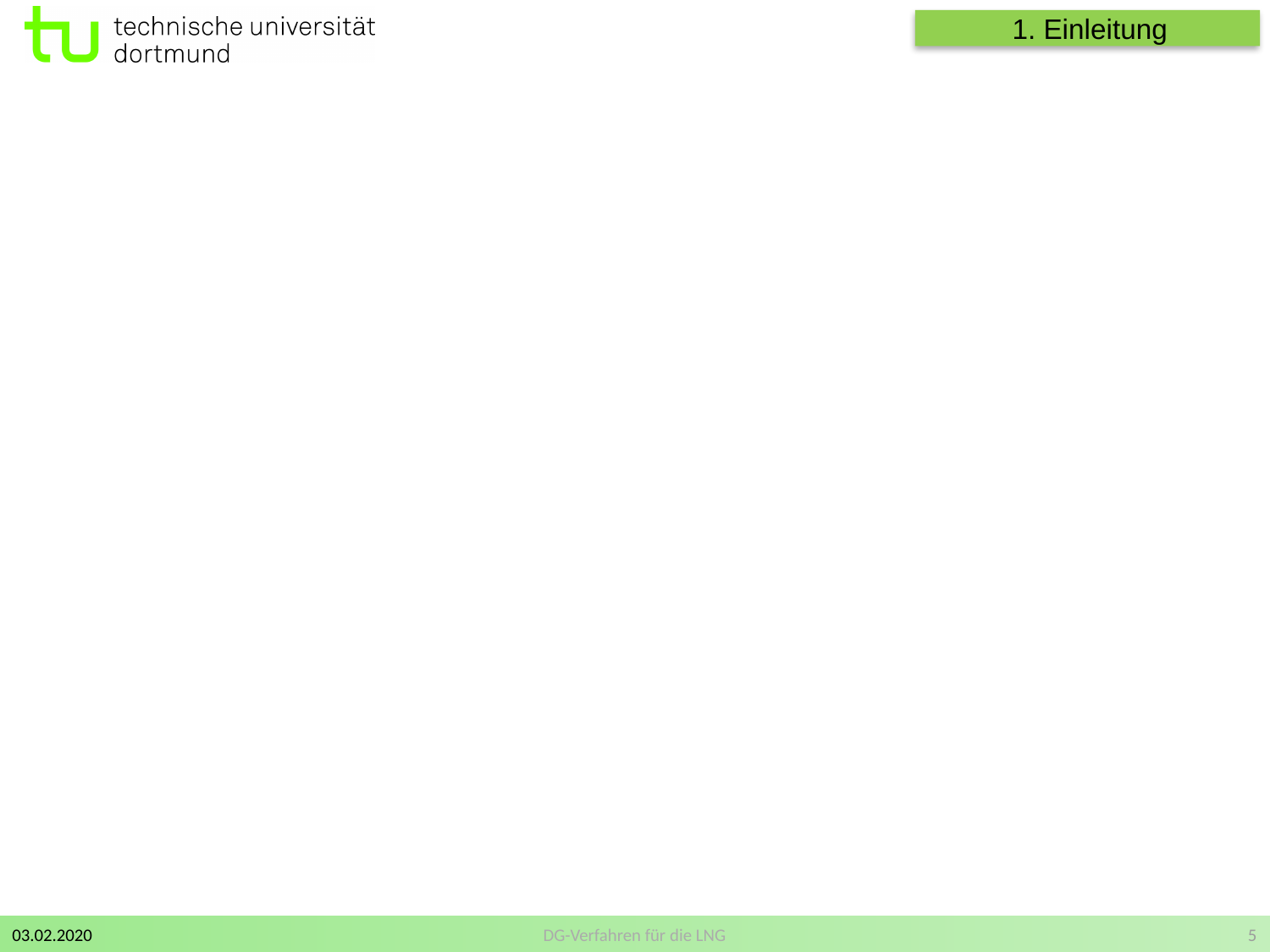

1. Einleitung

03.02.2020
DG-Verfahren für die LNG
5